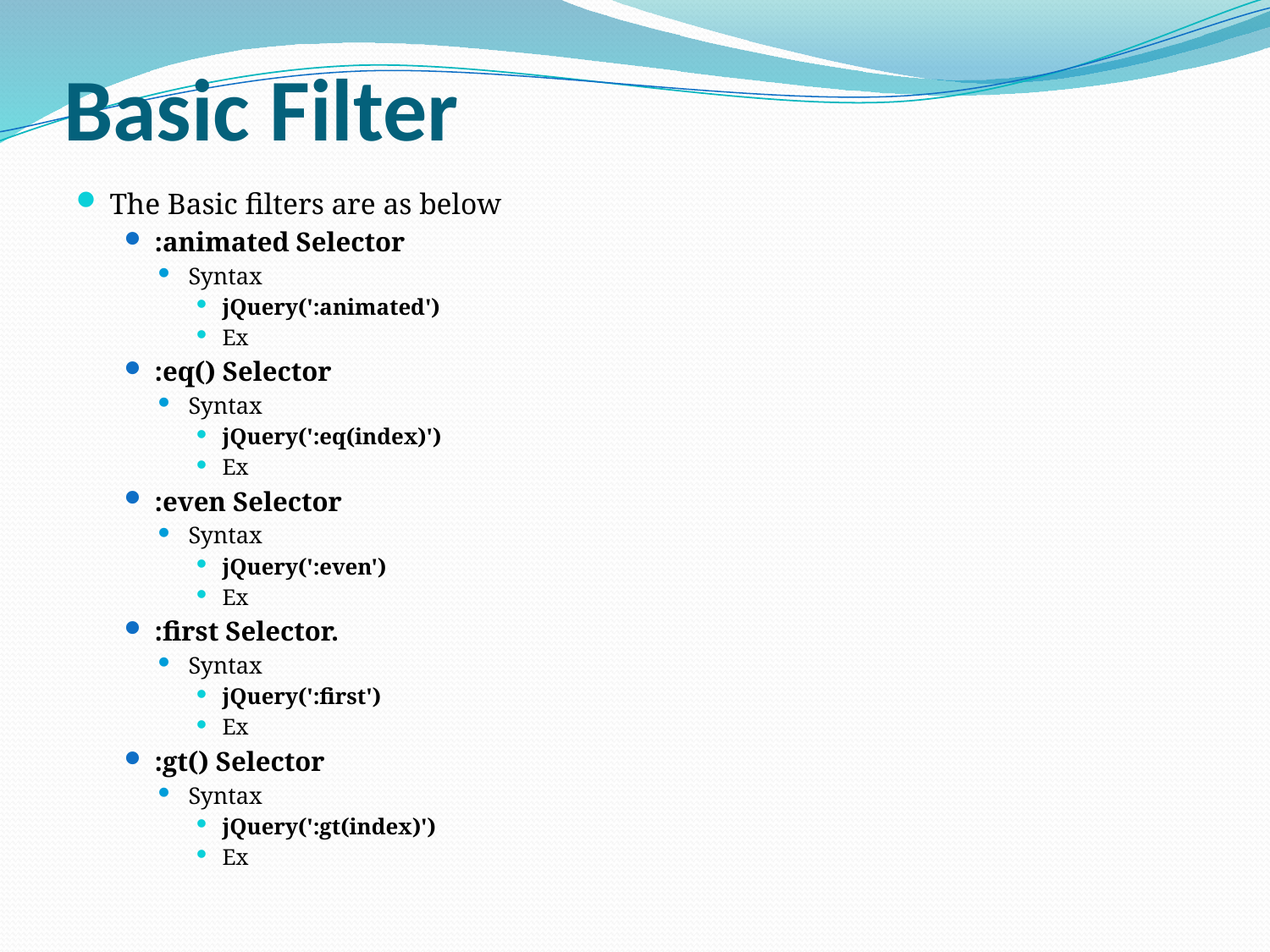

# Basic Filter
The Basic filters are as below
:animated Selector
Syntax
jQuery(':animated')
Ex
:eq() Selector
Syntax
jQuery(':eq(index)')
Ex
:even Selector
Syntax
jQuery(':even')
Ex
:first Selector.
Syntax
jQuery(':first')
Ex
:gt() Selector
Syntax
jQuery(':gt(index)')
Ex